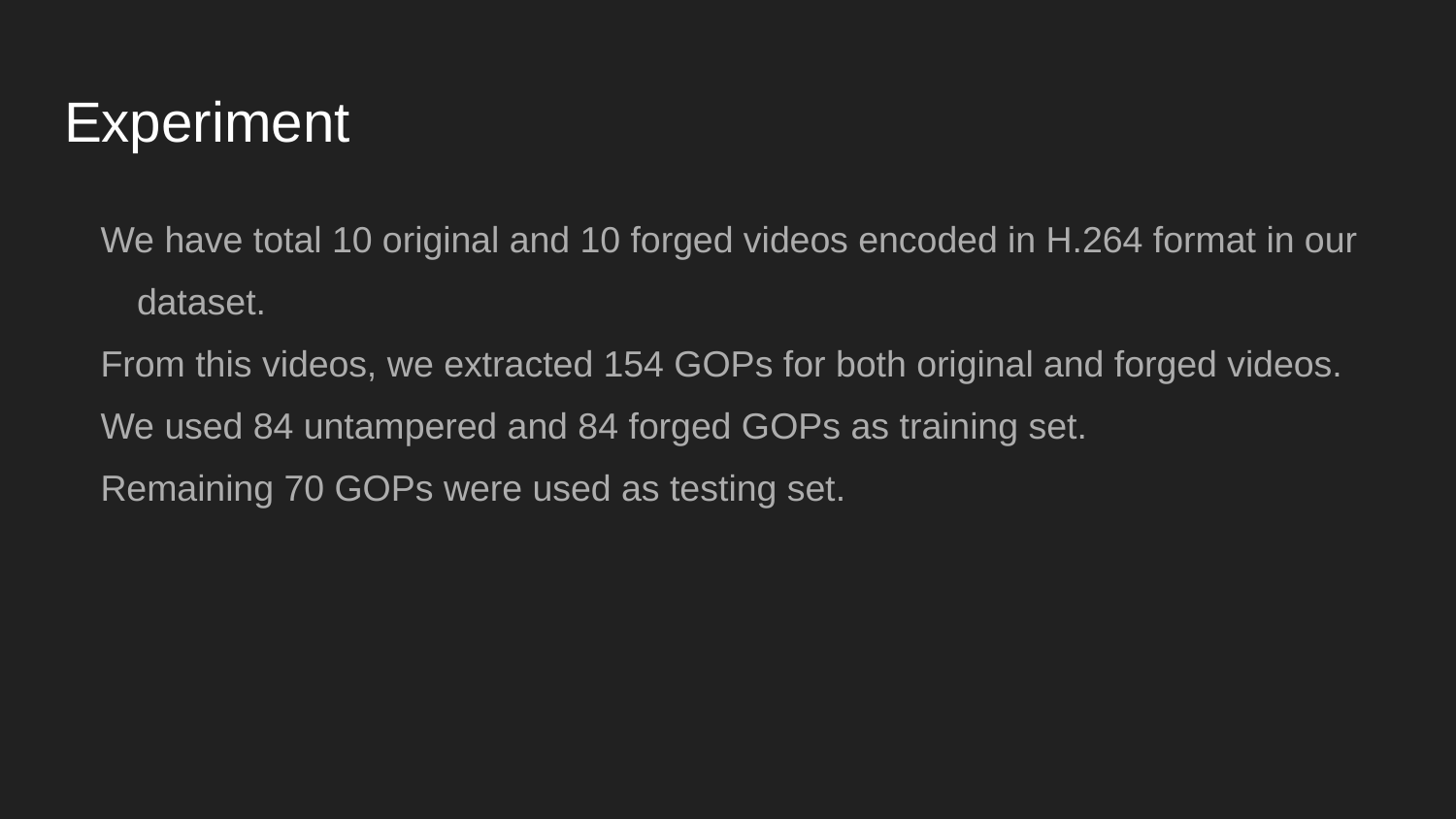

# Experiment
We have total 10 original and 10 forged videos encoded in H.264 format in our dataset.
From this videos, we extracted 154 GOPs for both original and forged videos.
We used 84 untampered and 84 forged GOPs as training set.
Remaining 70 GOPs were used as testing set.